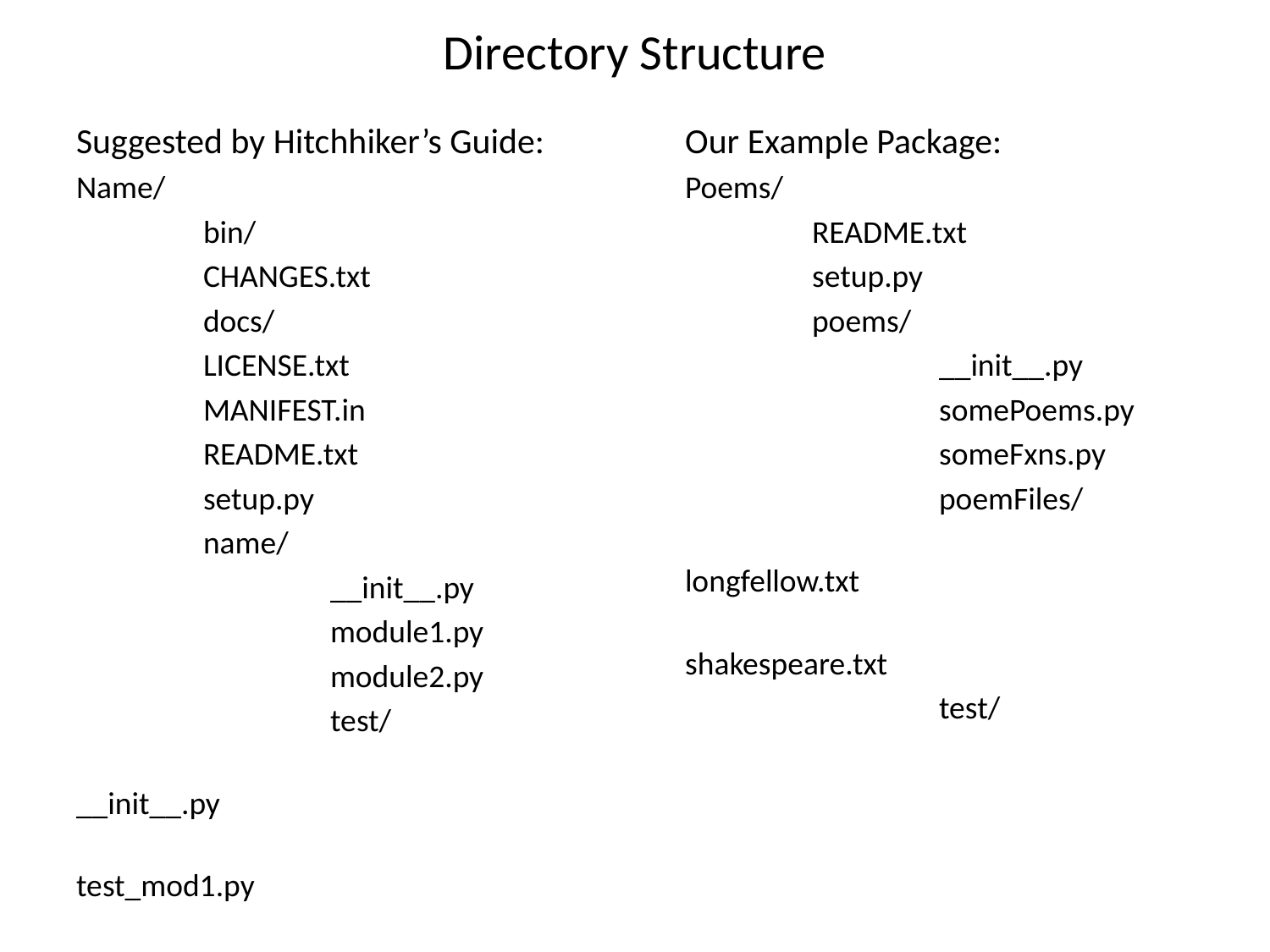

# Directory Structure
Suggested by Hitchhiker’s Guide:
Name/
	bin/
	CHANGES.txt
	docs/
	LICENSE.txt
	MANIFEST.in
	README.txt
	setup.py
	name/
		__init__.py
		module1.py
		module2.py
		test/
			__init__.py
			test_mod1.py
			test_mod2.py
Our Example Package:
Poems/
	README.txt
	setup.py
	poems/
		__init__.py
		somePoems.py
		someFxns.py
		poemFiles/
			longfellow.txt
			shakespeare.txt
		test/